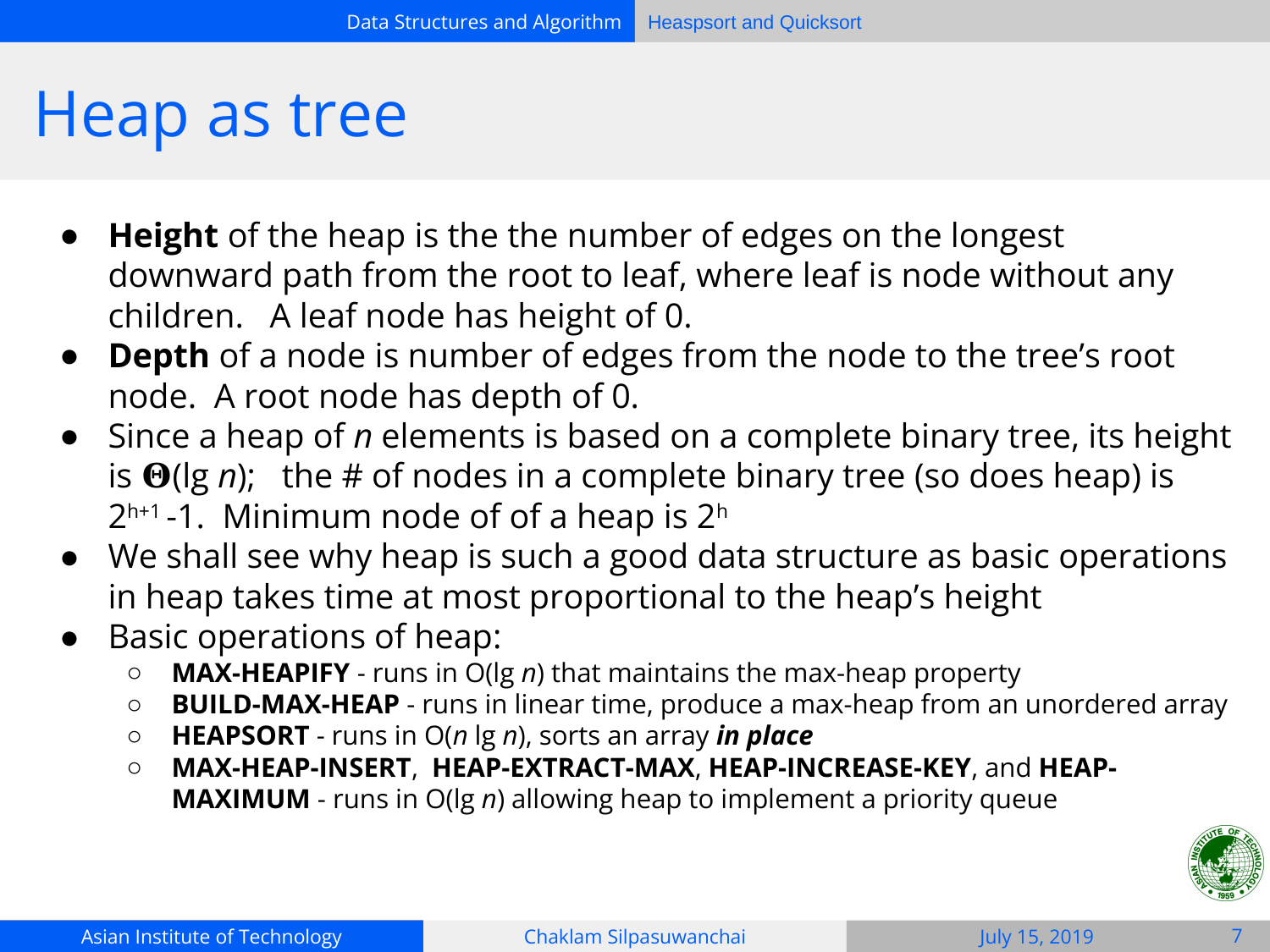

# Heap as tree
Height of the heap is the the number of edges on the longest downward path from the root to leaf, where leaf is node without any children.   A leaf node has height of 0.
Depth of a node is number of edges from the node to the tree’s root node.  A root node has depth of 0.
Since a heap of n elements is based on a complete binary tree, its height is 𝚯(lg n);   the # of nodes in a complete binary tree (so does heap) is 2h+1 -1.  Minimum node of of a heap is 2h
We shall see why heap is such a good data structure as basic operations in heap takes time at most proportional to the heap’s height
Basic operations of heap:
MAX-HEAPIFY - runs in O(lg n) that maintains the max-heap property
BUILD-MAX-HEAP - runs in linear time, produce a max-heap from an unordered array
HEAPSORT - runs in O(n lg n), sorts an array in place
MAX-HEAP-INSERT,  HEAP-EXTRACT-MAX, HEAP-INCREASE-KEY, and HEAP-MAXIMUM - runs in O(lg n) allowing heap to implement a priority queue
7